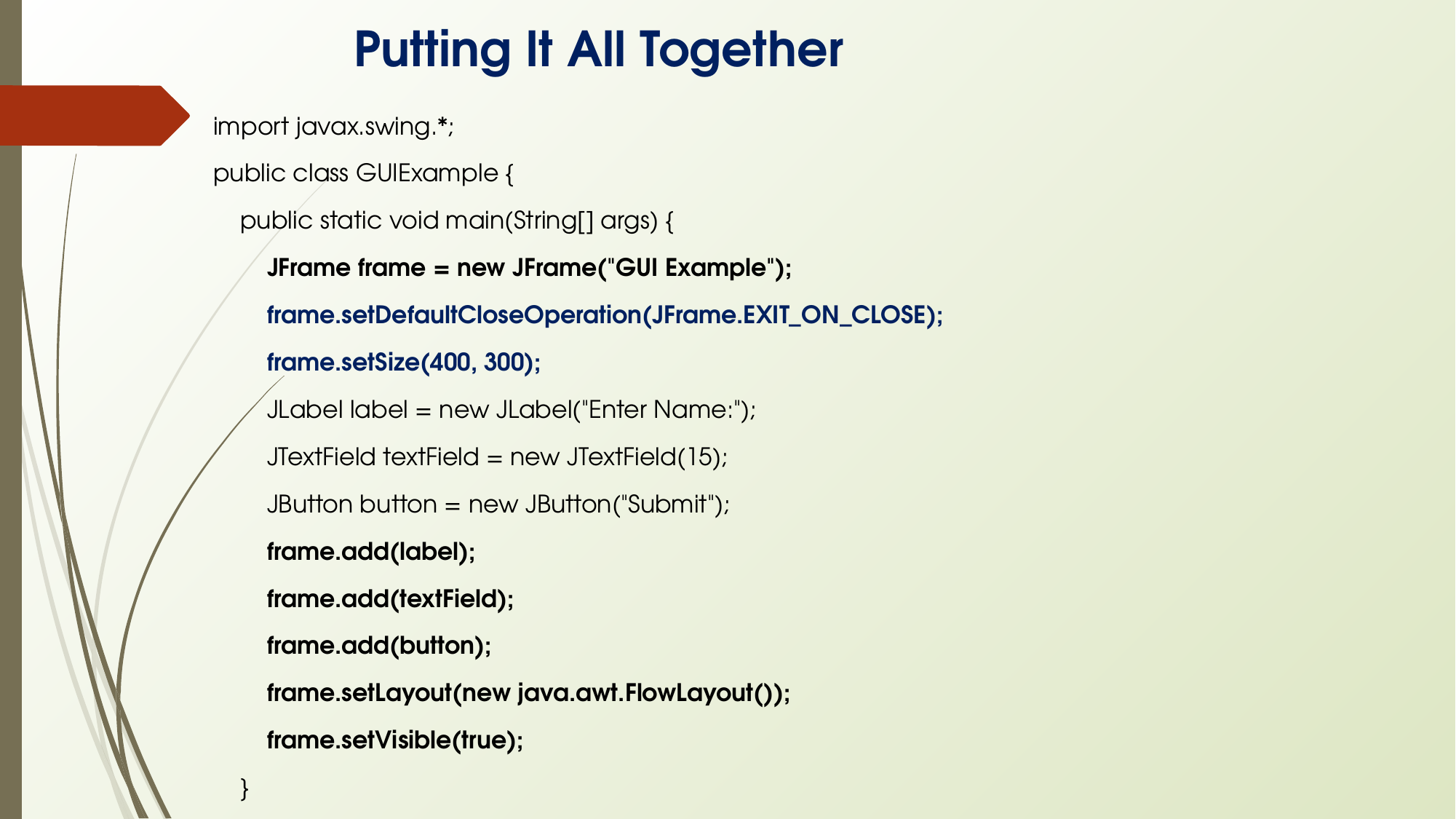

Putting It All Together

import javax.swing.*;
public class GUIExample {
    public static void main(String[] args) {
        JFrame frame = new JFrame("GUI Example");
        frame.setDefaultCloseOperation(JFrame.EXIT_ON_CLOSE);
        frame.setSize(400, 300);
        JLabel label = new JLabel("Enter Name:");
        JTextField textField = new JTextField(15);
        JButton button = new JButton("Submit");
        frame.add(label);
        frame.add(textField);
        frame.add(button);
        frame.setLayout(new java.awt.FlowLayout());
        frame.setVisible(true);
    }
}